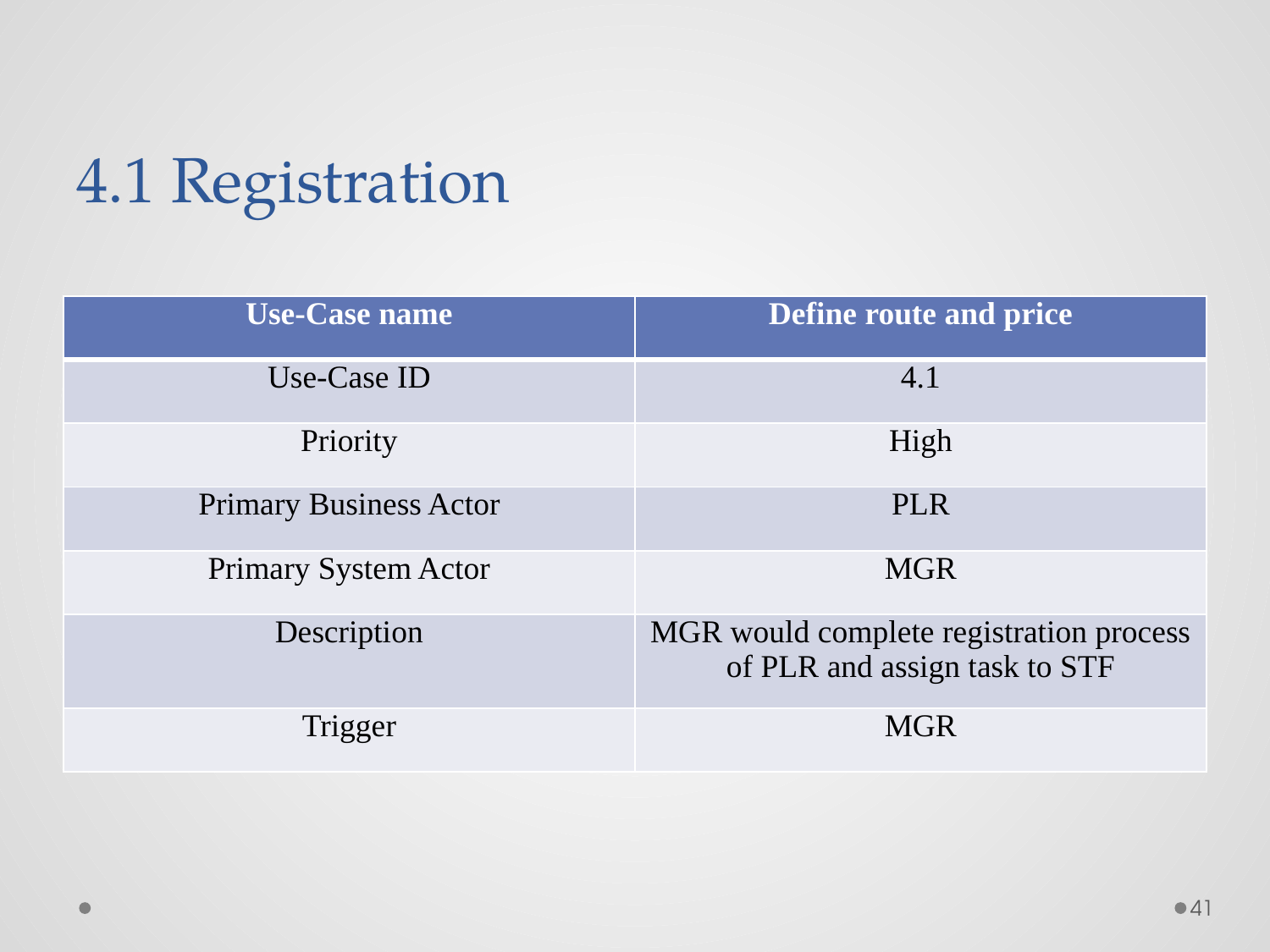

# 4.1 Registration
| Use-Case name | Define route and price |
| --- | --- |
| Use-Case ID | 4.1 |
| Priority | High |
| Primary Business Actor | PLR |
| Primary System Actor | MGR |
| Description | MGR would complete registration process of PLR and assign task to STF |
| Trigger | MGR |
41